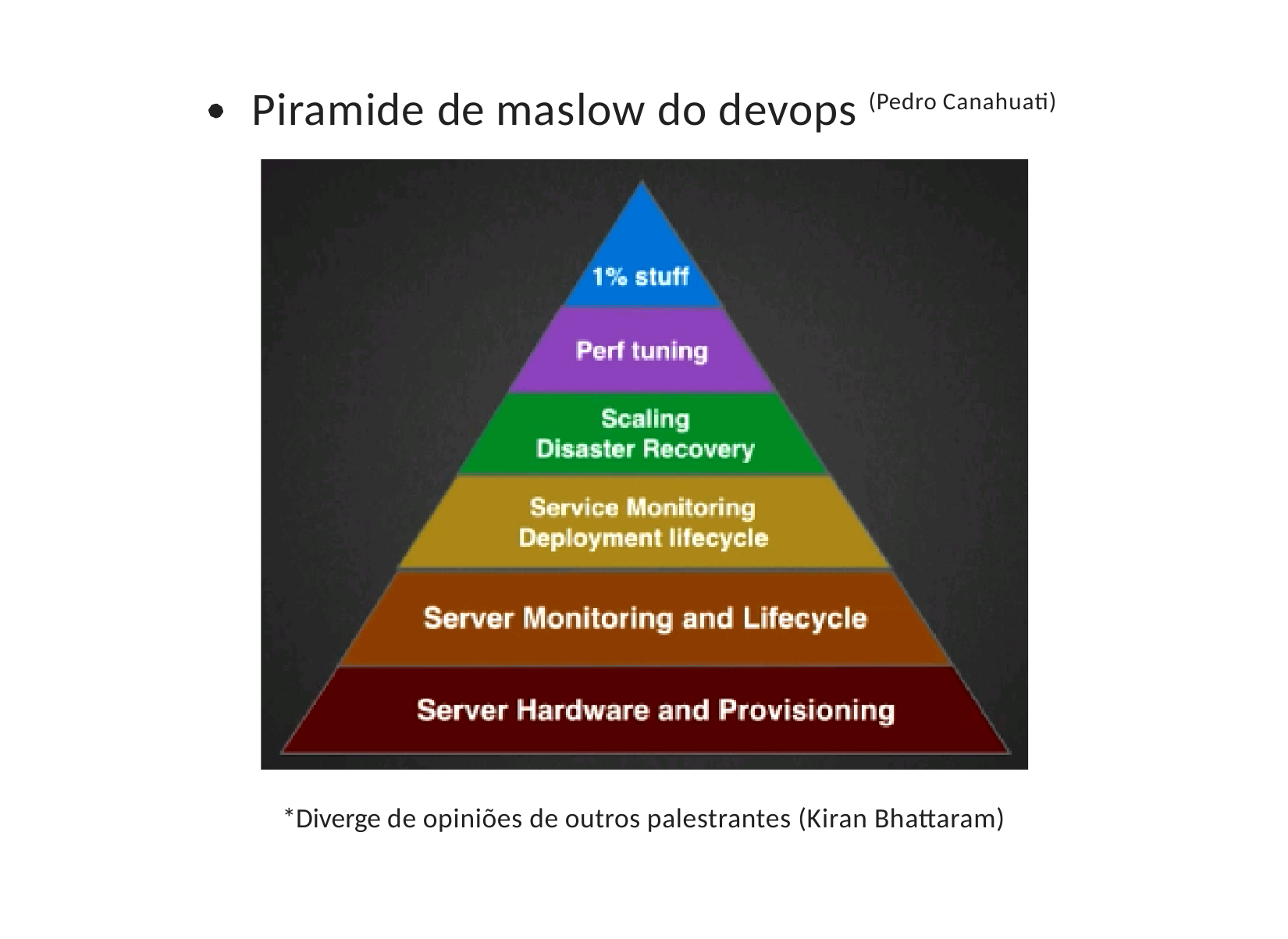

# Piramide de maslow do devops (Pedro Canahuati)

*Diverge de opiniões de outros palestrantes (Kiran Bhattaram)